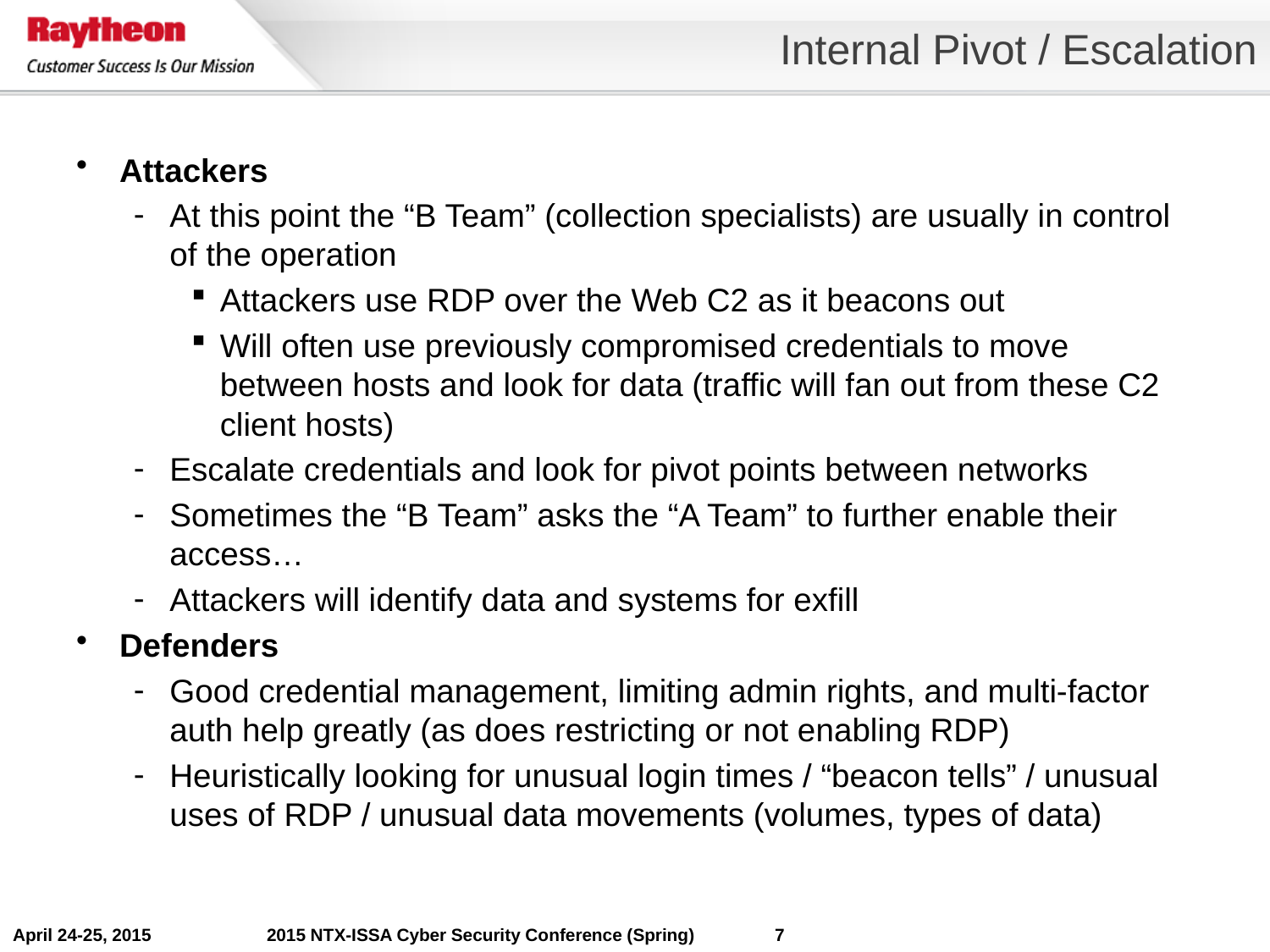

# Internal Pivot / Escalation
Attackers
At this point the “B Team” (collection specialists) are usually in control of the operation
Attackers use RDP over the Web C2 as it beacons out
Will often use previously compromised credentials to move between hosts and look for data (traffic will fan out from these C2 client hosts)
Escalate credentials and look for pivot points between networks
Sometimes the “B Team” asks the “A Team” to further enable their access…
Attackers will identify data and systems for exfill
Defenders
Good credential management, limiting admin rights, and multi-factor auth help greatly (as does restricting or not enabling RDP)
Heuristically looking for unusual login times / “beacon tells” / unusual uses of RDP / unusual data movements (volumes, types of data)